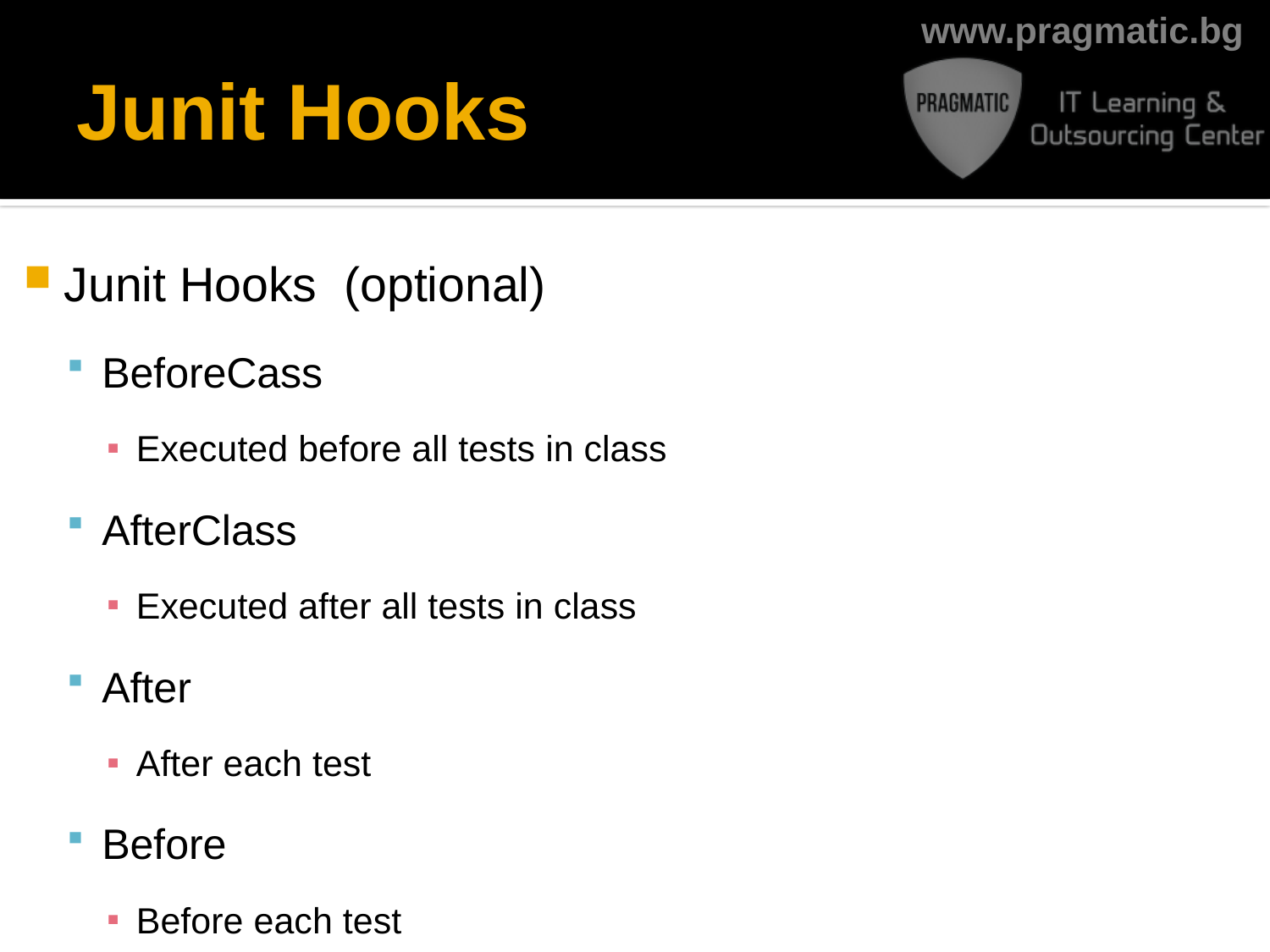

# Junit Hooks
Junit Hooks  (optional)
BeforeCass
Executed before all tests in class
AfterClass
Executed after all tests in class
After
After each test
Before
Before each test